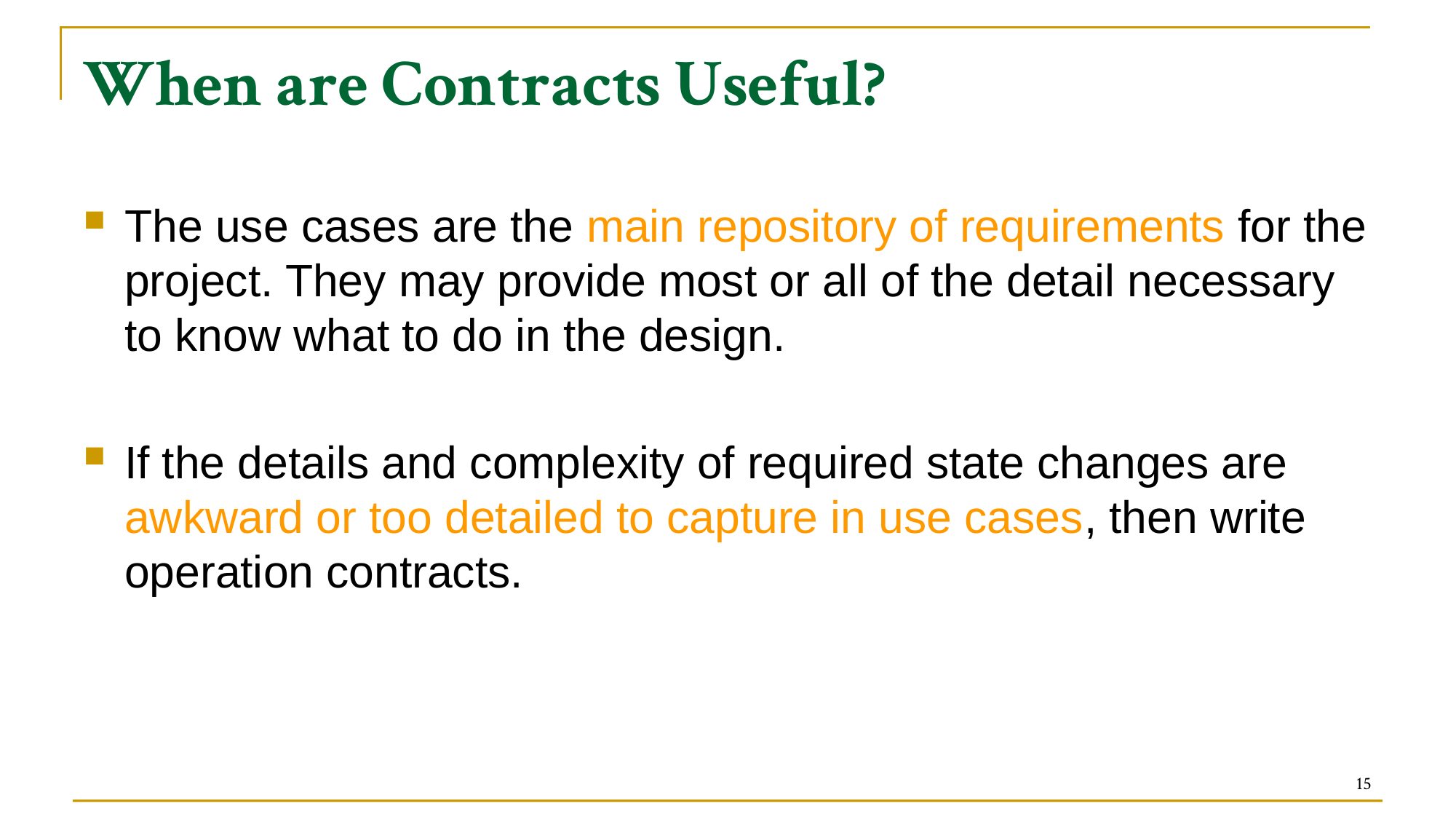

# When are Contracts Useful?
The use cases are the main repository of requirements for the project. They may provide most or all of the detail necessary to know what to do in the design.

If the details and complexity of required state changes are awkward or too detailed to capture in use cases, then write operation contracts.
15